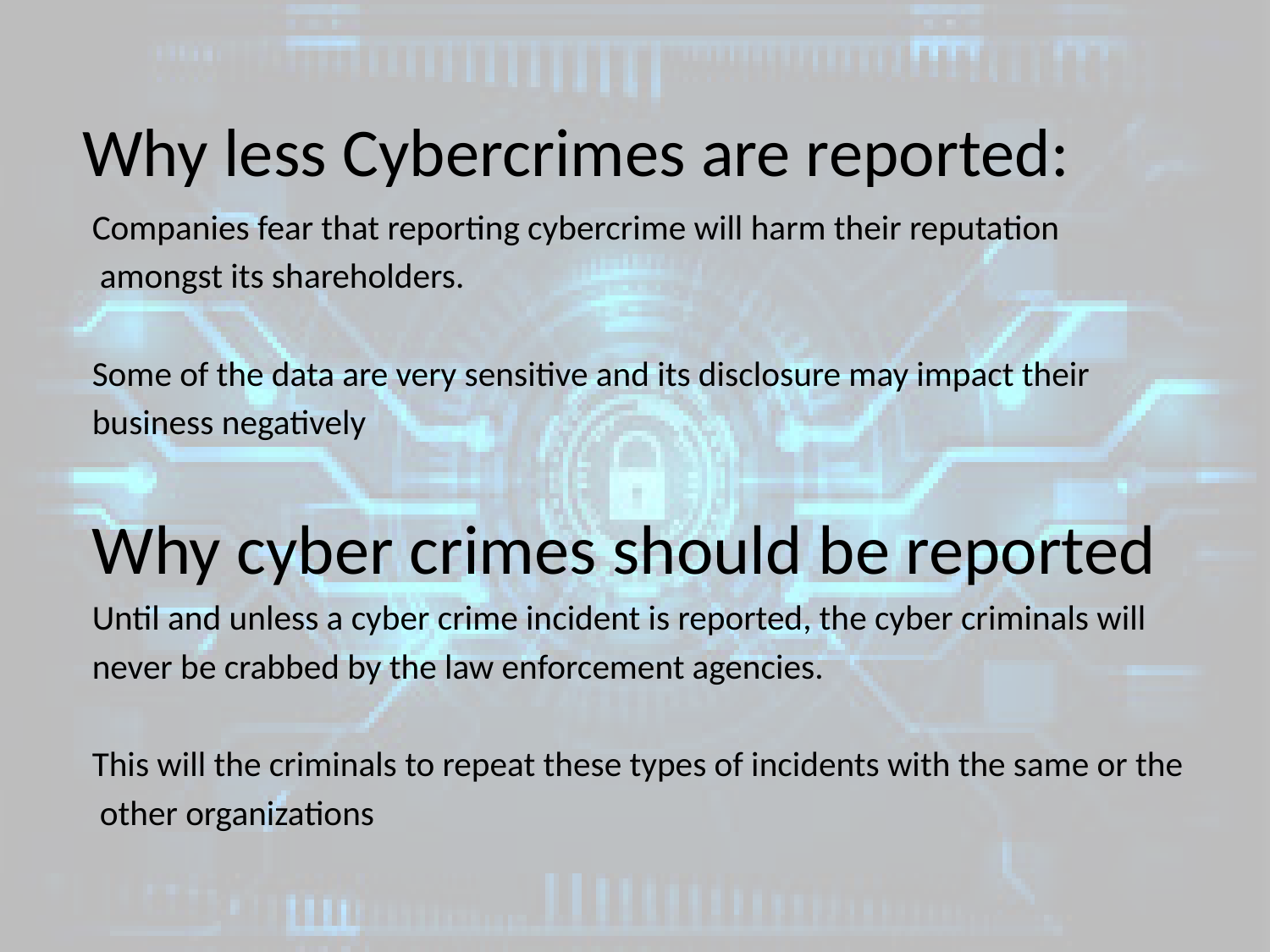

# Why less Cybercrimes are reported:
Companies fear that reporting cybercrime will harm their reputation
 amongst its shareholders.

Some of the data are very sensitive and its disclosure may impact their
business negatively

Why cyber crimes should be reported
Until and unless a cyber crime incident is reported, the cyber criminals will
never be crabbed by the law enforcement agencies.

This will the criminals to repeat these types of incidents with the same or the
 other organizations